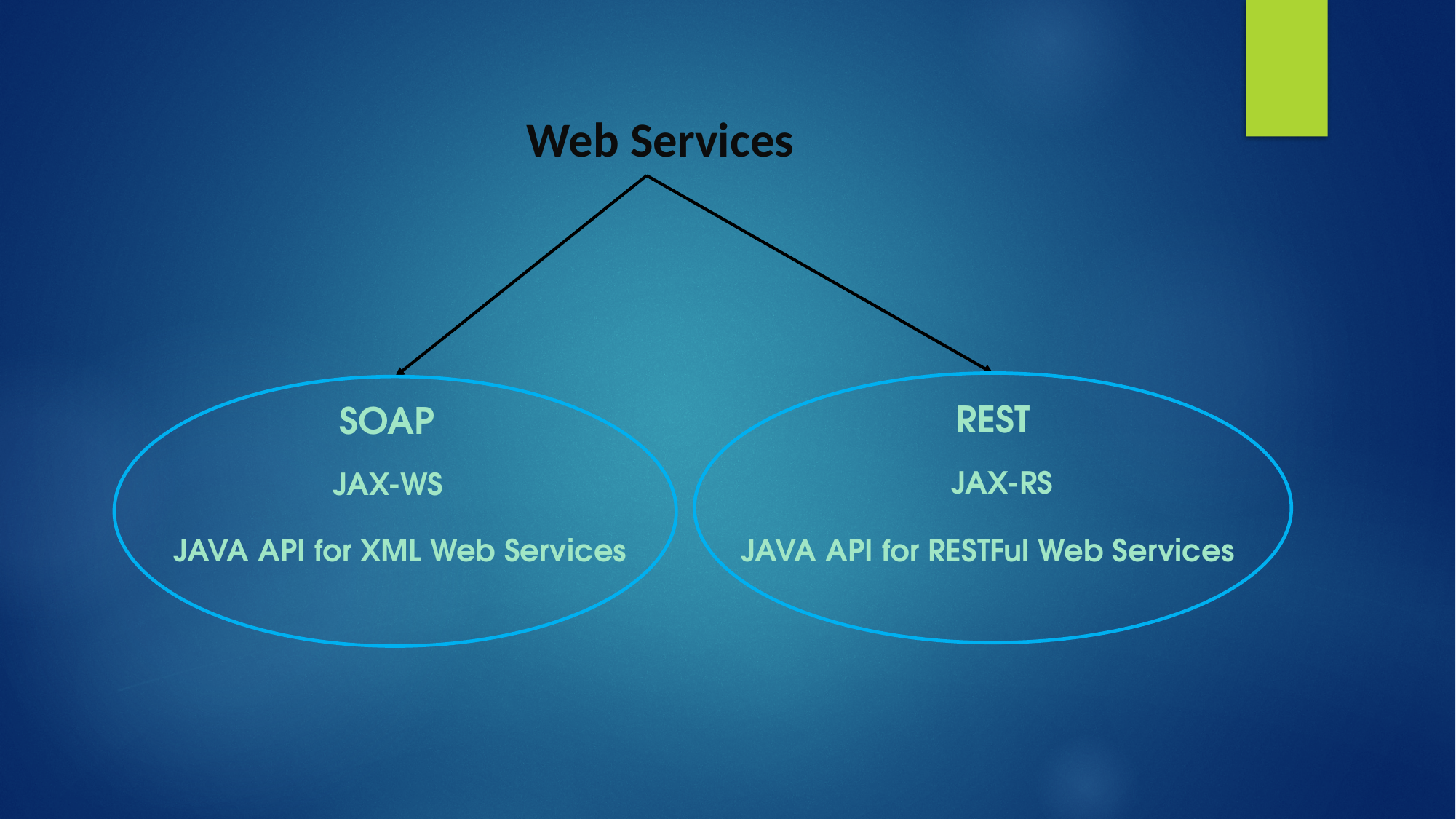

Web Services

REST
SOAP
JAX-RS
JAX-WS
JAVA API for XML Web Services
JAVA API for RESTFul Web Services